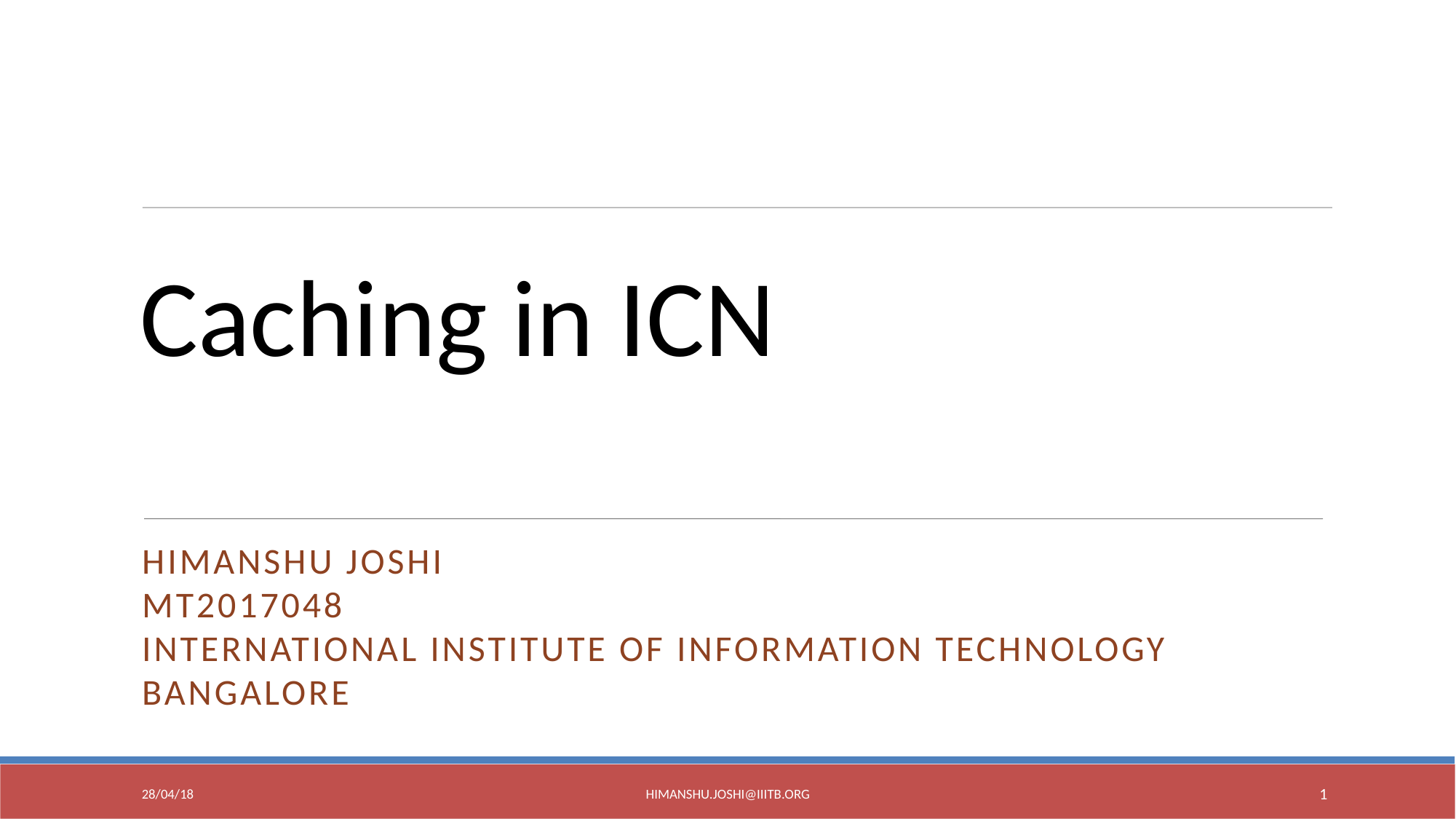

Caching in ICN
Himanshu Joshi
MT2017048
International institute of information technology bangalore
28/04/18
Himanshu.Joshi@iiitb.org
1